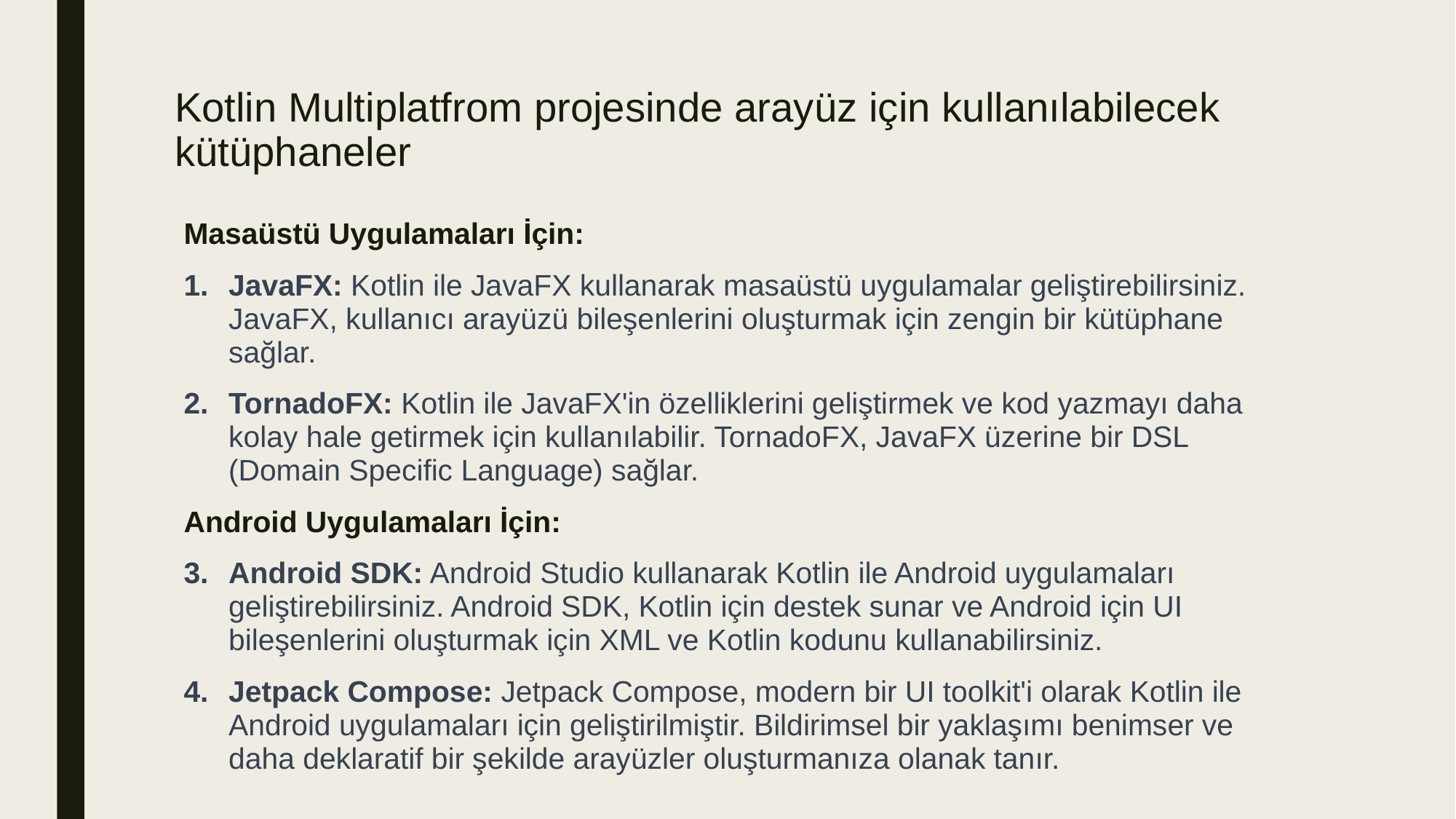

# Kotlin Multiplatfrom projesinde arayüz için kullanılabilecek kütüphaneler
Masaüstü Uygulamaları İçin:
JavaFX: Kotlin ile JavaFX kullanarak masaüstü uygulamalar geliştirebilirsiniz. JavaFX, kullanıcı arayüzü bileşenlerini oluşturmak için zengin bir kütüphane sağlar.
TornadoFX: Kotlin ile JavaFX'in özelliklerini geliştirmek ve kod yazmayı daha kolay hale getirmek için kullanılabilir. TornadoFX, JavaFX üzerine bir DSL (Domain Specific Language) sağlar.
Android Uygulamaları İçin:
Android SDK: Android Studio kullanarak Kotlin ile Android uygulamaları geliştirebilirsiniz. Android SDK, Kotlin için destek sunar ve Android için UI bileşenlerini oluşturmak için XML ve Kotlin kodunu kullanabilirsiniz.
Jetpack Compose: Jetpack Compose, modern bir UI toolkit'i olarak Kotlin ile Android uygulamaları için geliştirilmiştir. Bildirimsel bir yaklaşımı benimser ve daha deklaratif bir şekilde arayüzler oluşturmanıza olanak tanır.